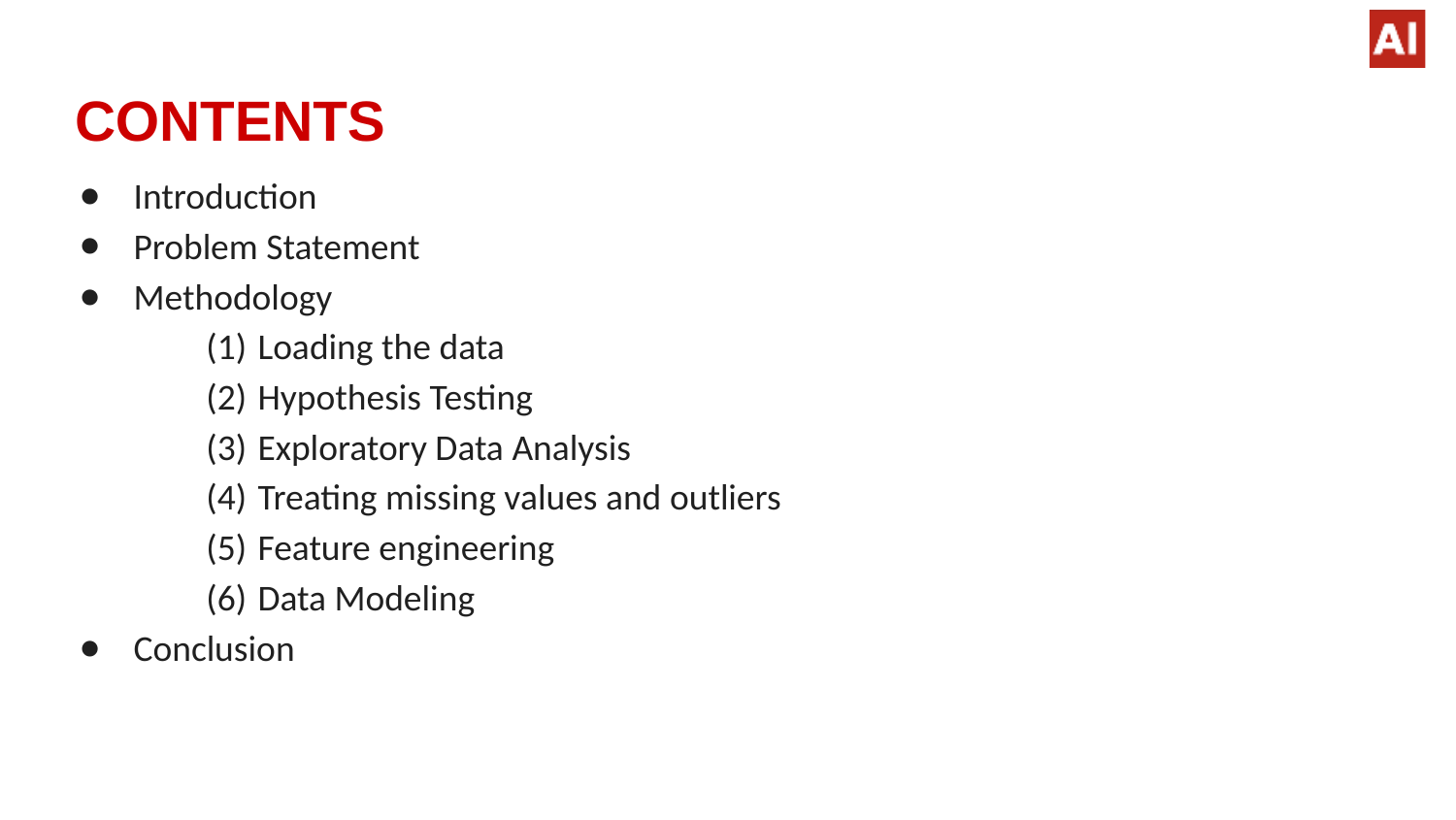

# CONTENTS
Introduction
Problem Statement
Methodology
Loading the data
Hypothesis Testing
Exploratory Data Analysis
Treating missing values and outliers
Feature engineering
Data Modeling
Conclusion